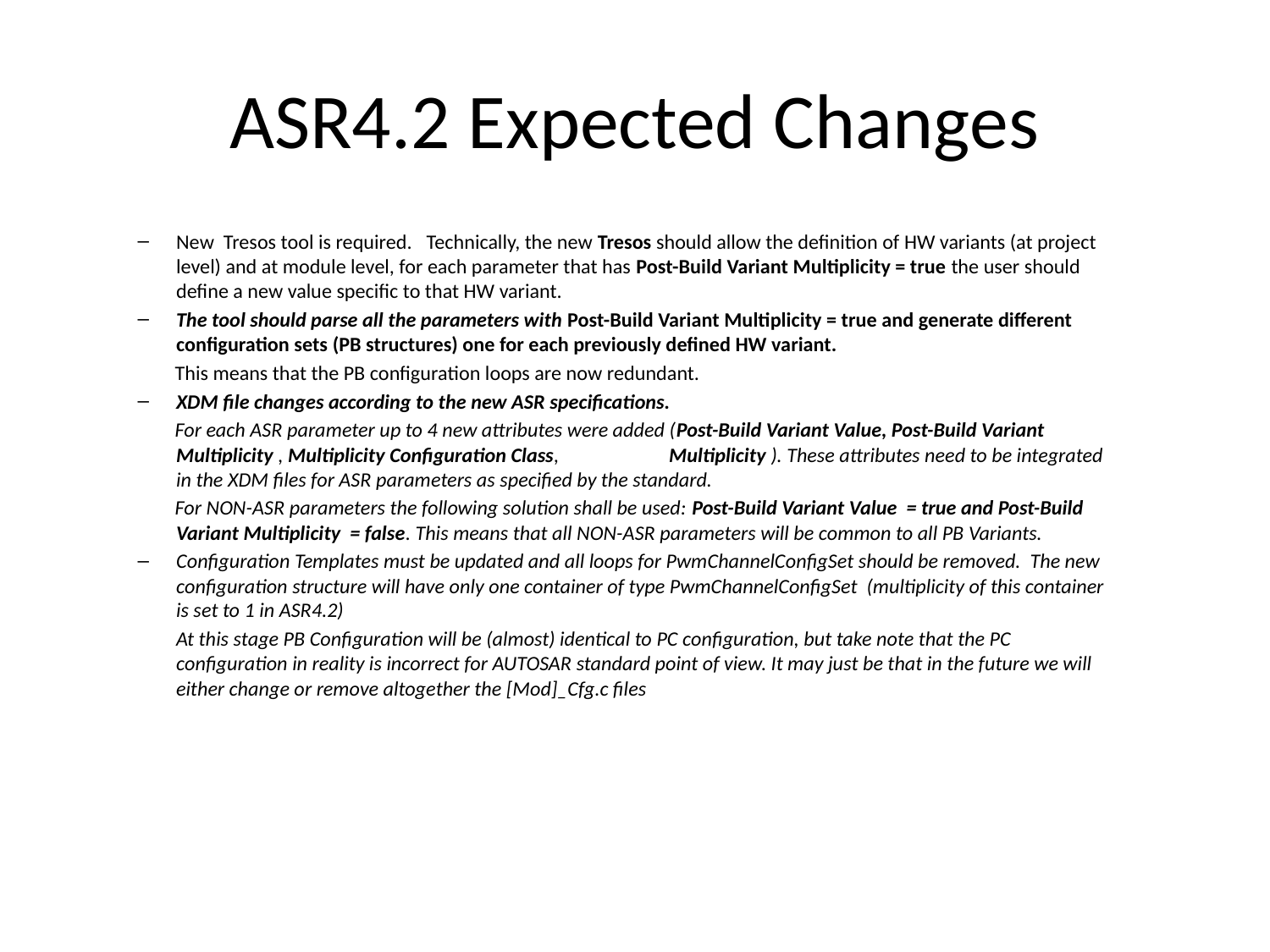

# ASR4.2 Expected Changes
New  Tresos tool is required.   Technically, the new Tresos should allow the definition of HW variants (at project level) and at module level, for each parameter that has Post-Build Variant Multiplicity = true the user should define a new value specific to that HW variant.
The tool should parse all the parameters with Post-Build Variant Multiplicity = true and generate different configuration sets (PB structures) one for each previously defined HW variant.
        This means that the PB configuration loops are now redundant.
XDM file changes according to the new ASR specifications.
        For each ASR parameter up to 4 new attributes were added (Post-Build Variant Value, Post-Build Variant Multiplicity , Multiplicity Configuration Class, 	Multiplicity ). These attributes need to be integrated in the XDM files for ASR parameters as specified by the standard.
        For NON-ASR parameters the following solution shall be used: Post-Build Variant Value  = true and Post-Build Variant Multiplicity  = false. This means that all NON-ASR parameters will be common to all PB Variants.
Configuration Templates must be updated and all loops for PwmChannelConfigSet should be removed.  The new configuration structure will have only one container of type PwmChannelConfigSet  (multiplicity of this container is set to 1 in ASR4.2)
	At this stage PB Configuration will be (almost) identical to PC configuration, but take note that the PC configuration in reality is incorrect for AUTOSAR standard point of view. It may just be that in the future we will either change or remove altogether the [Mod]_Cfg.c files